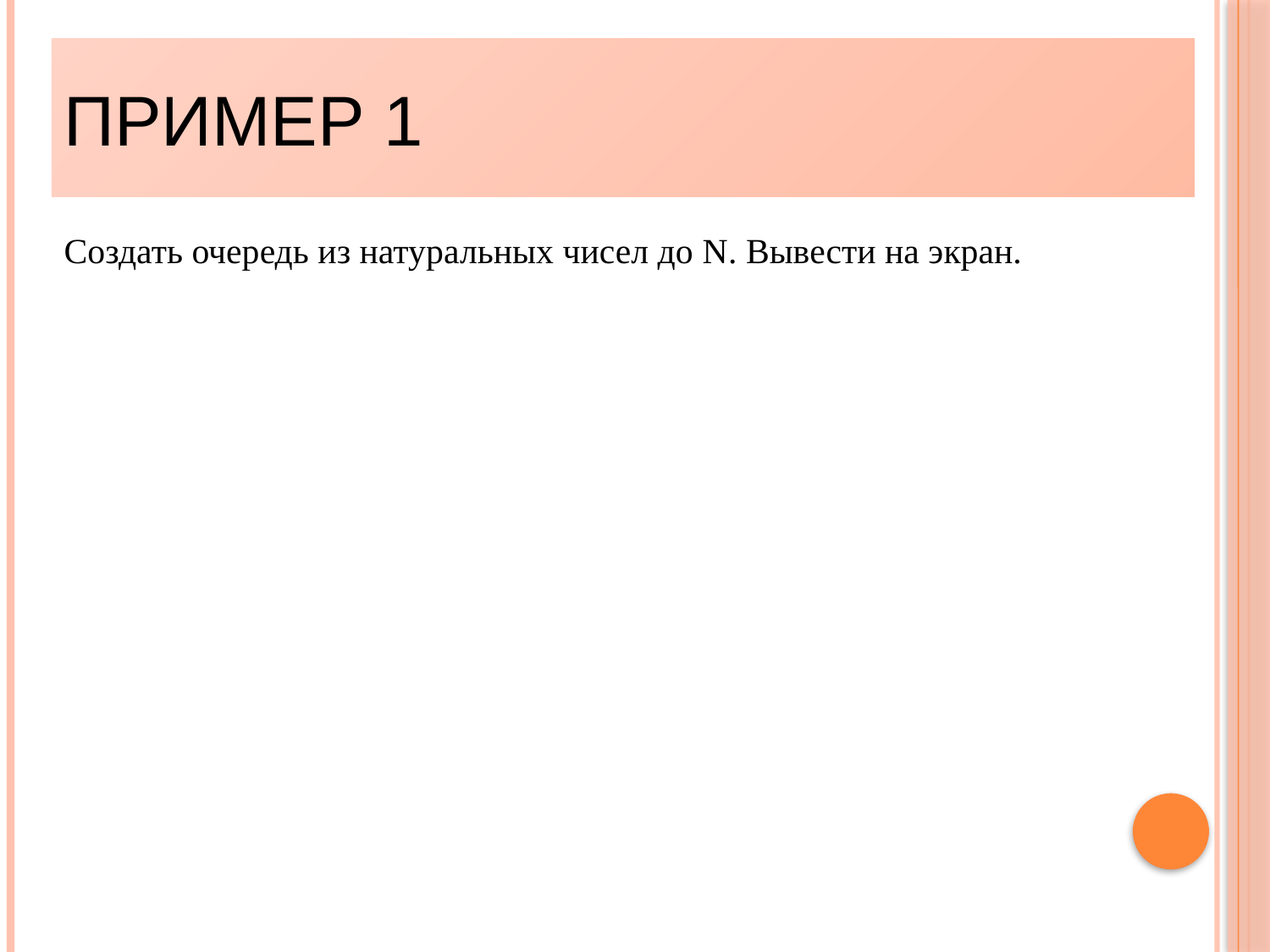

Пример 1
Создать очередь из натуральных чисел до N. Вывести на экран.